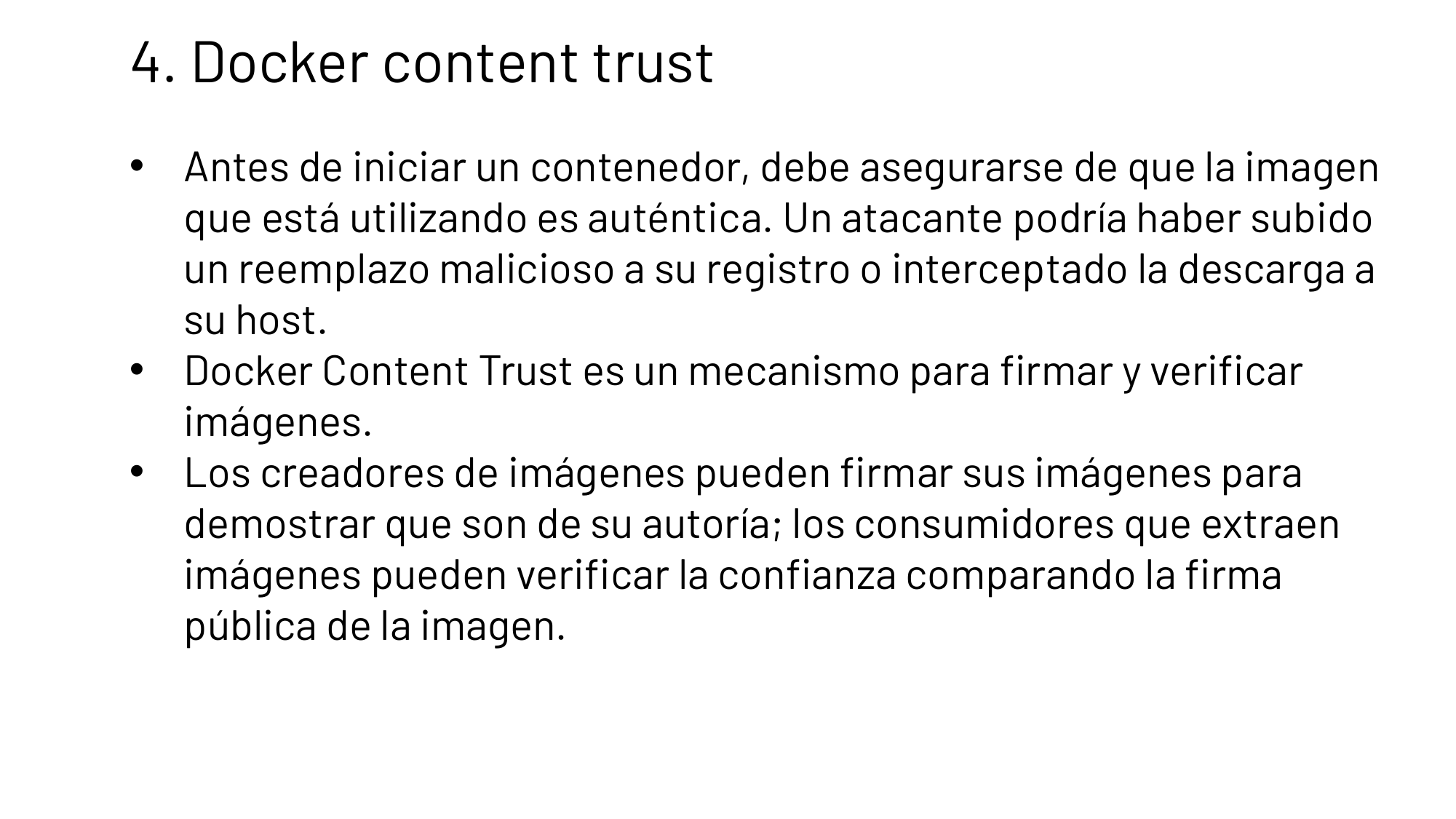

# 4. Docker content trust
Antes de iniciar un contenedor, debe asegurarse de que la imagen que está utilizando es auténtica. Un atacante podría haber subido un reemplazo malicioso a su registro o interceptado la descarga a su host.
Docker Content Trust es un mecanismo para firmar y verificar imágenes.
Los creadores de imágenes pueden firmar sus imágenes para demostrar que son de su autoría; los consumidores que extraen imágenes pueden verificar la confianza comparando la firma pública de la imagen.